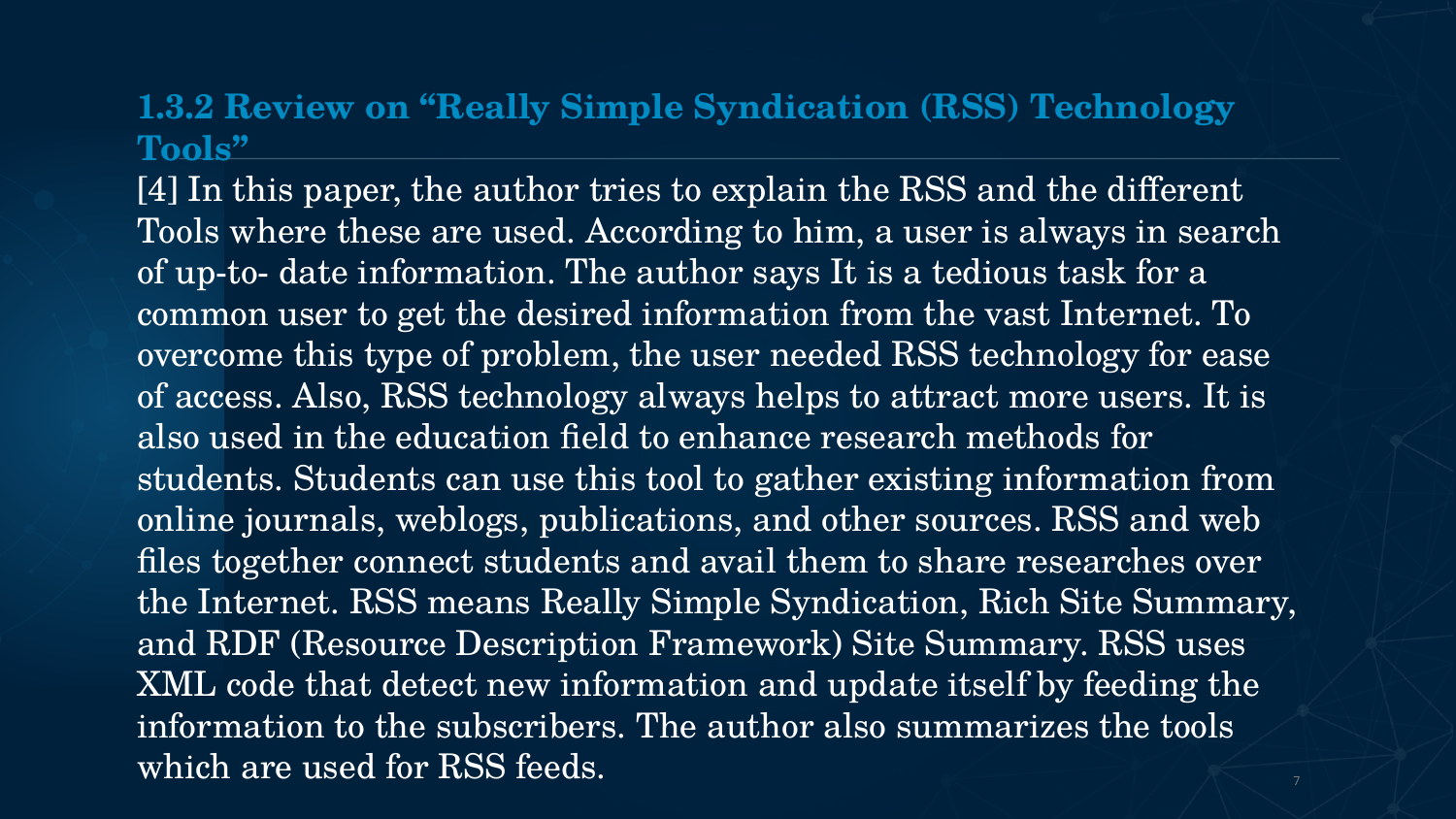

1.3.2 Review on “Really Simple Syndication (RSS) Technology Tools”
[4] In this paper, the author tries to explain the RSS and the different Tools where these are used. According to him, a user is always in search of up-to- date information. The author says It is a tedious task for a common user to get the desired information from the vast Internet. To overcome this type of problem, the user needed RSS technology for ease of access. Also, RSS technology always helps to attract more users. It is also used in the education field to enhance research methods for students. Students can use this tool to gather existing information from online journals, weblogs, publications, and other sources. RSS and web files together connect students and avail them to share researches over the Internet. RSS means Really Simple Syndication, Rich Site Summary, and RDF (Resource Description Framework) Site Summary. RSS uses XML code that detect new information and update itself by feeding the information to the subscribers. The author also summarizes the tools which are used for RSS feeds.
7